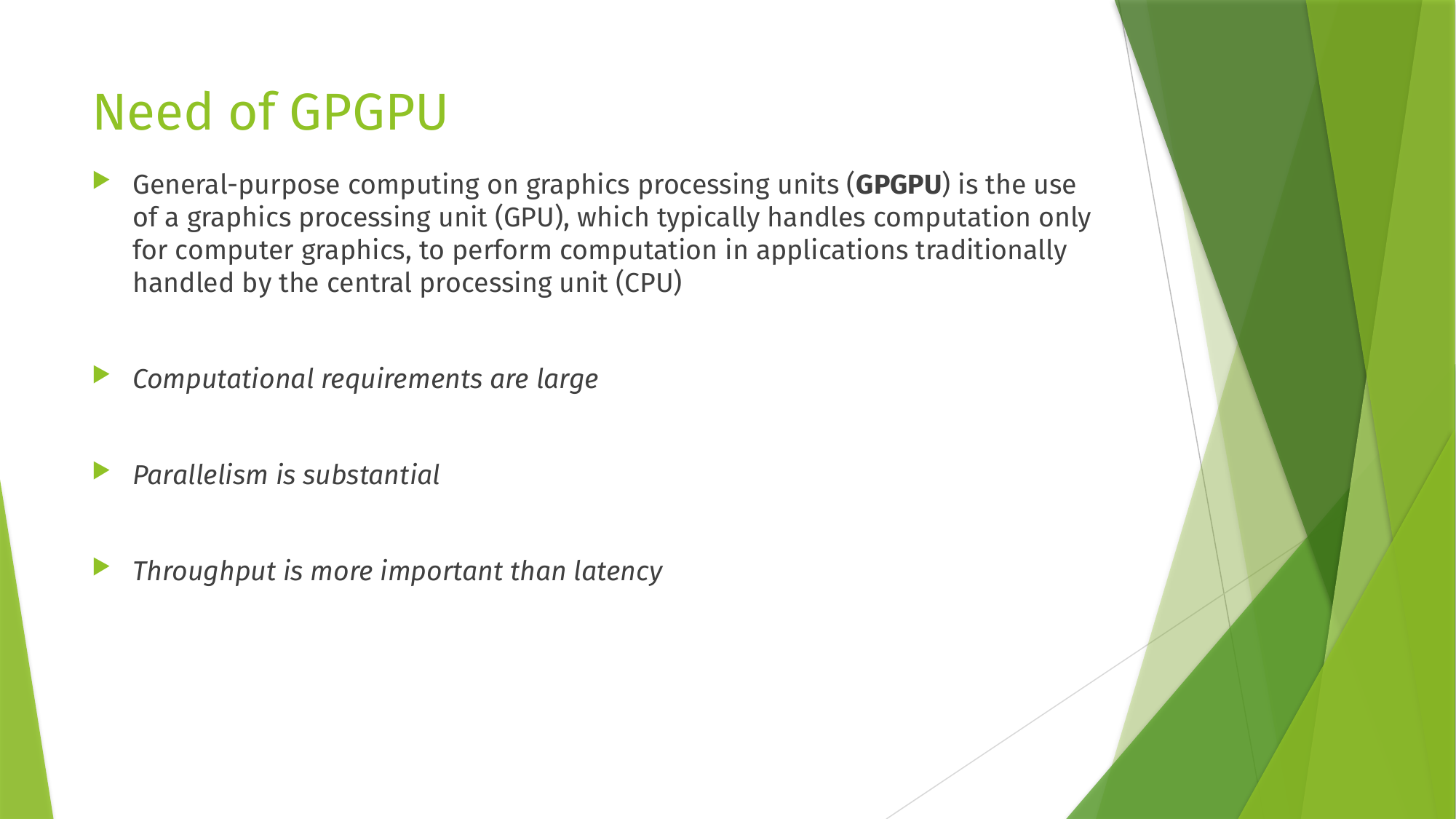

# Need of GPGPU
General-purpose computing on graphics processing units (GPGPU) is the use of a graphics processing unit (GPU), which typically handles computation only for computer graphics, to perform computation in applications traditionally handled by the central processing unit (CPU)

Computational requirements are large

Parallelism is substantial

Throughput is more important than latency